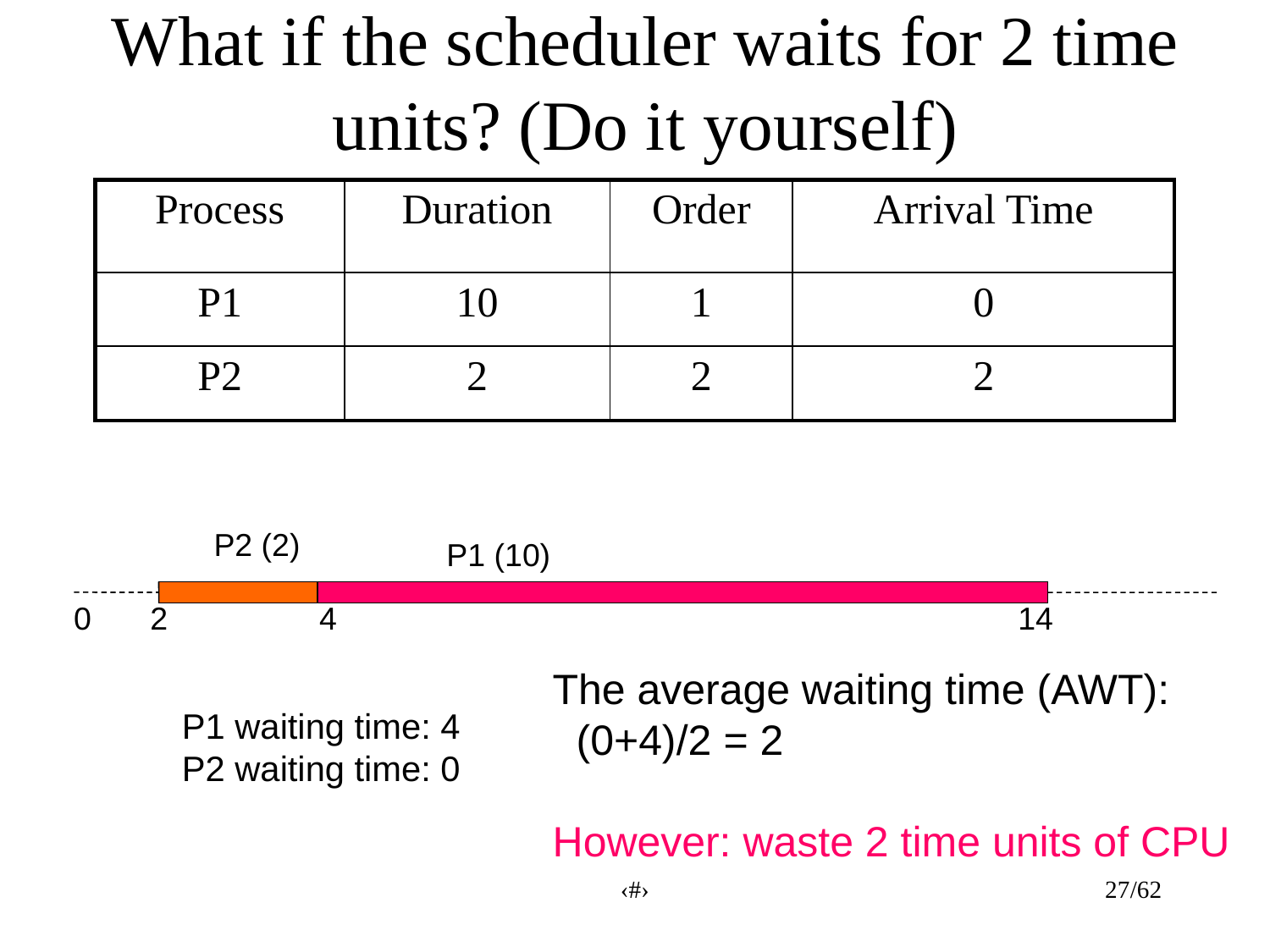

# What if the scheduler waits for 2 time units? (Do it yourself)
| Process | Duration | Order | Arrival Time |
| --- | --- | --- | --- |
| P1 | 10 | 1 | 0 |
| P2 | 2 | 2 | 2 |
P2 (2)
P1 (10)

0

2
4
14
The average waiting time (AWT):
  (0+4)/2 = 2

However: waste 2 time units of CPU
P1 waiting time: 4
P2 waiting time: 0
‹#›
27/62